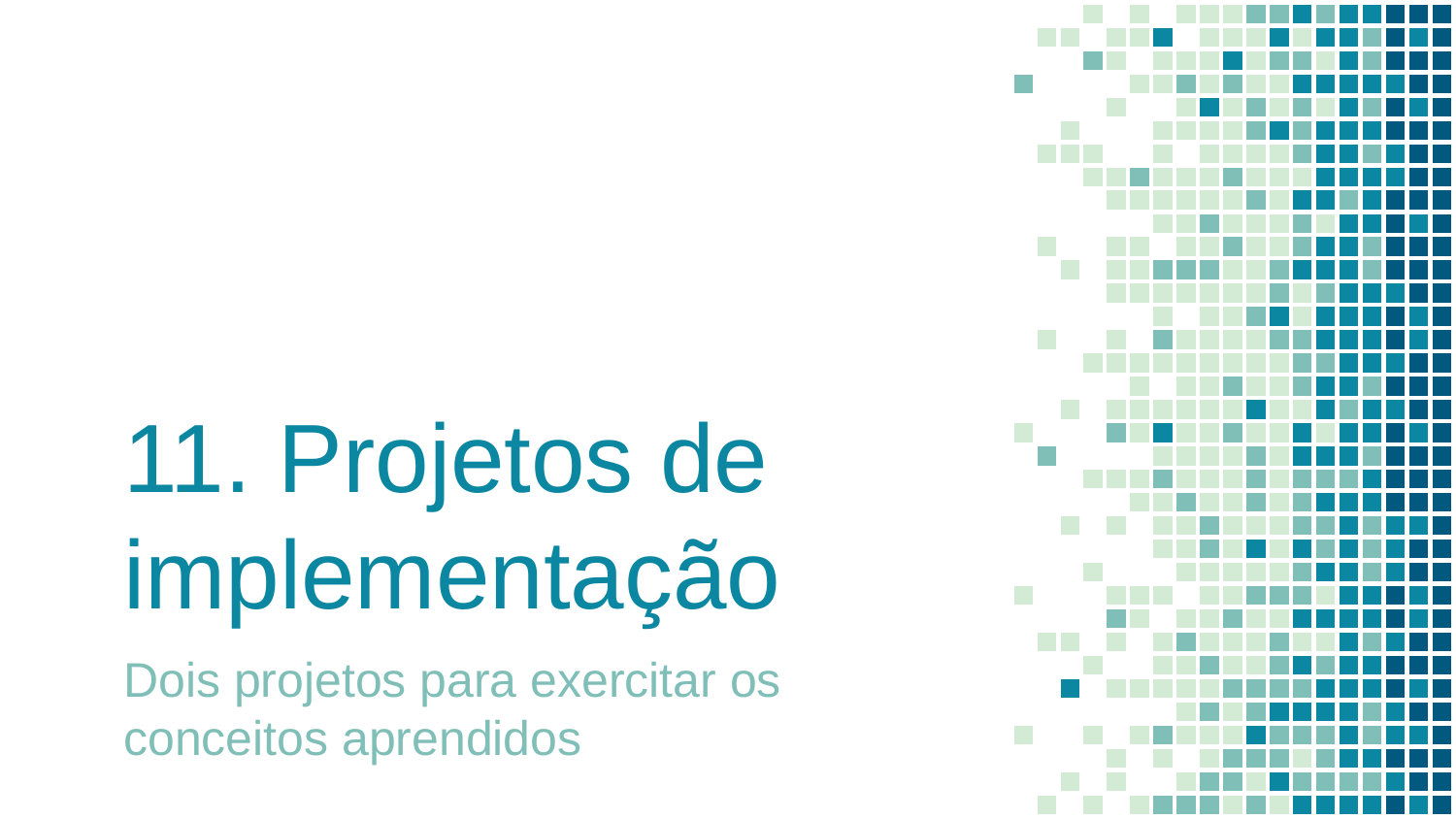

# 11. Projetos de implementação
Dois projetos para exercitar os conceitos aprendidos